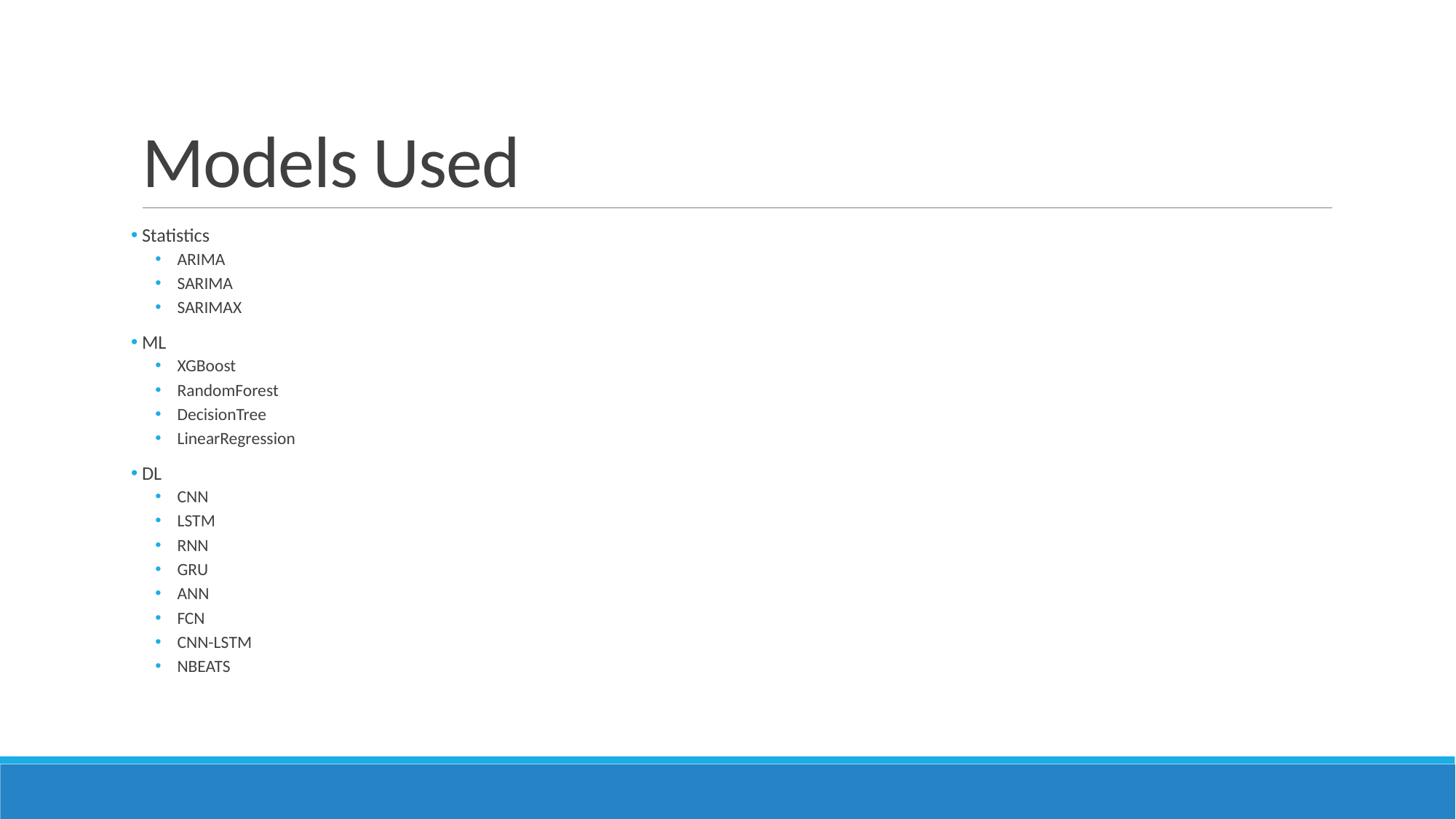

# Models Used
Statistics
ARIMA
SARIMA
SARIMAX
ML
XGBoost
RandomForest
DecisionTree
LinearRegression
DL
CNN
LSTM
RNN
GRU
ANN
FCN
CNN-LSTM
NBEATS